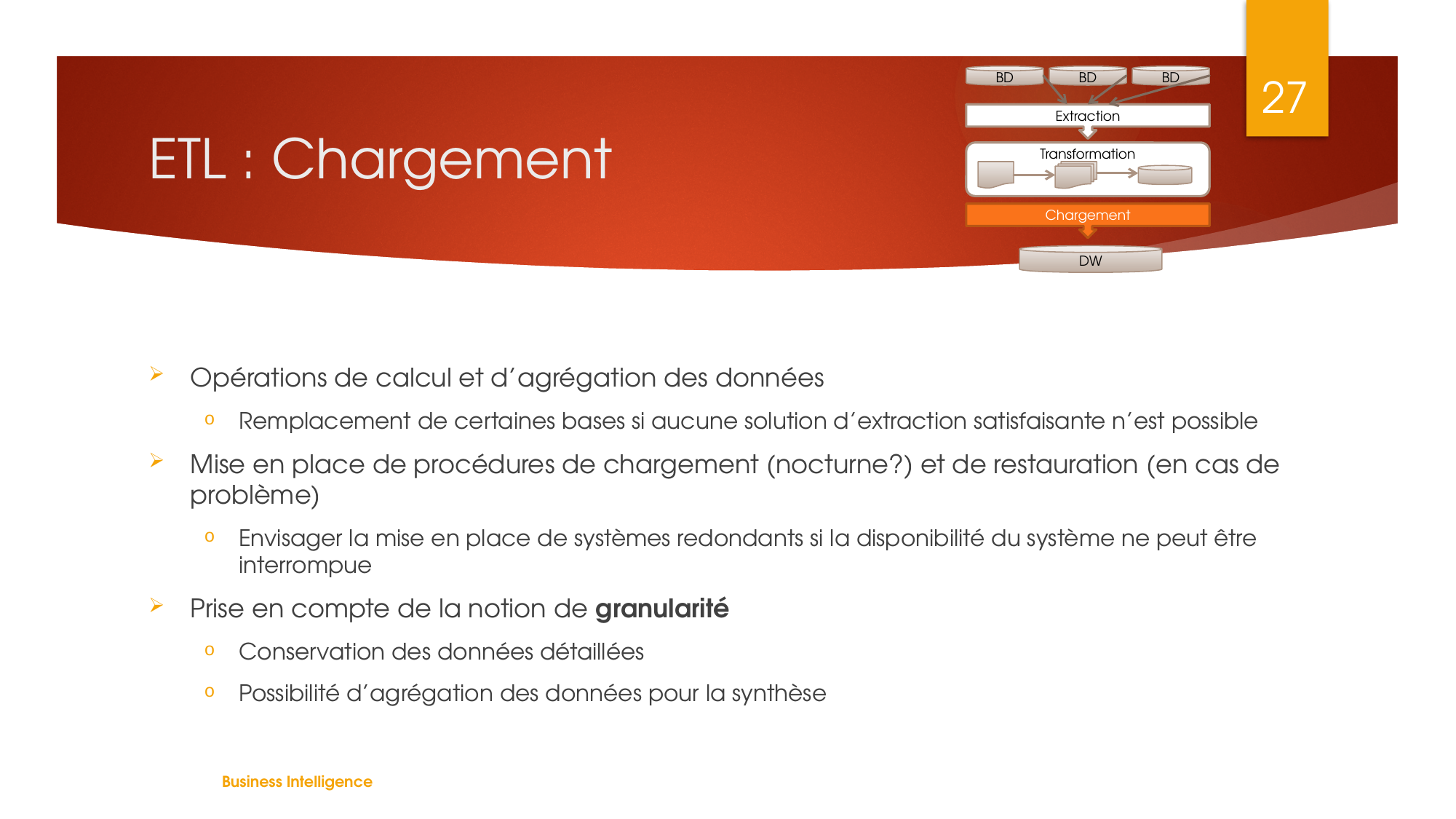

27
BD
BD
BD
Extraction
Transformation

Chargement
DW
# ETL : Chargement

Opérations de calcul et d’agrégation des données
Remplacement de certaines bases si aucune solution d’extraction satisfaisante n’est possible
Mise en place de procédures de chargement (nocturne?) et de restauration (en cas de problème)
Envisager la mise en place de systèmes redondants si la disponibilité du système ne peut être interrompue
Prise en compte de la notion de granularité
Conservation des données détaillées
Possibilité d’agrégation des données pour la synthèse
Business Intelligence